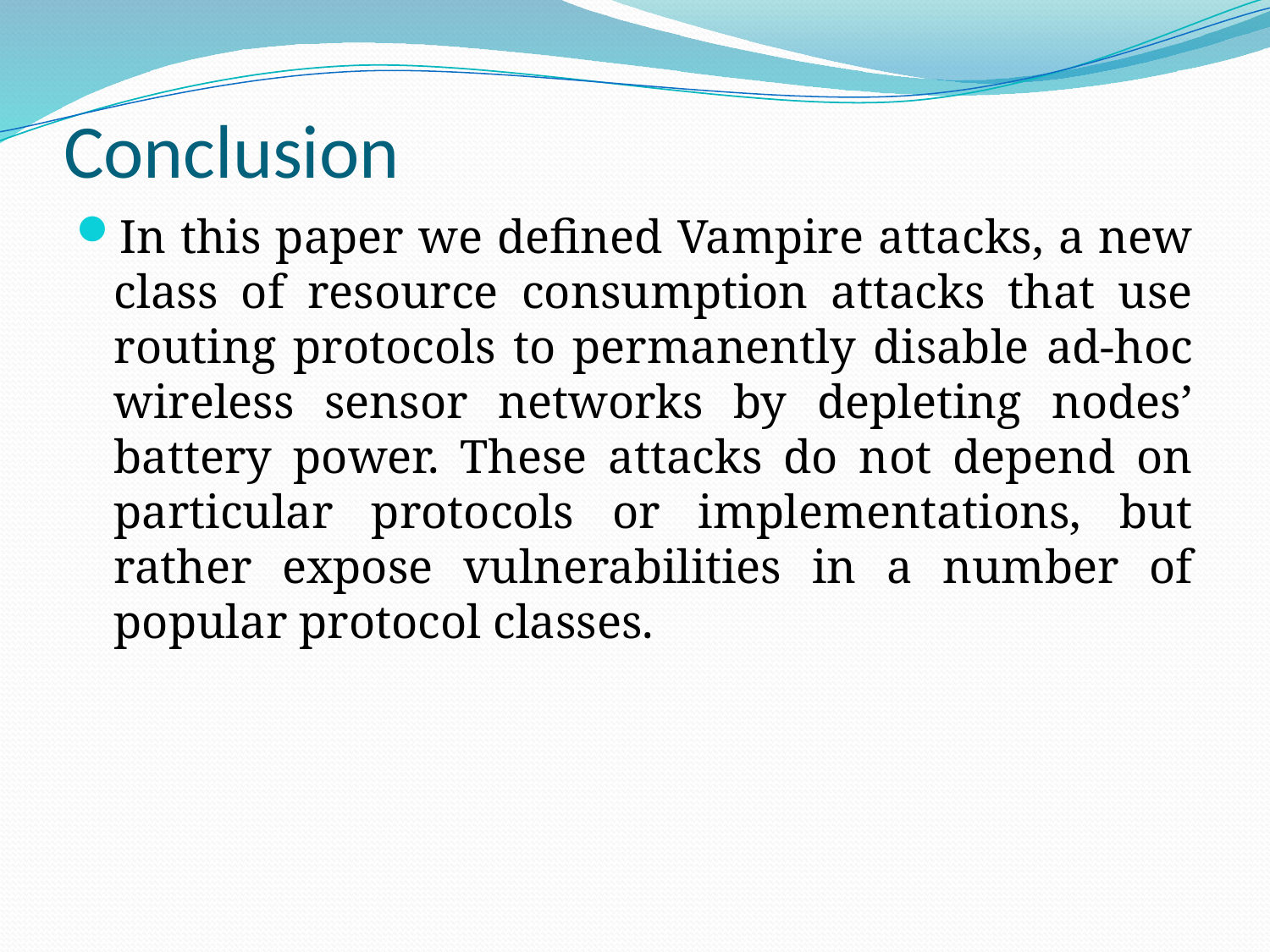

# Conclusion
In this paper we defined Vampire attacks, a new class of resource consumption attacks that use routing protocols to permanently disable ad-hoc wireless sensor networks by depleting nodes’ battery power. These attacks do not depend on particular protocols or implementations, but rather expose vulnerabilities in a number of popular protocol classes.